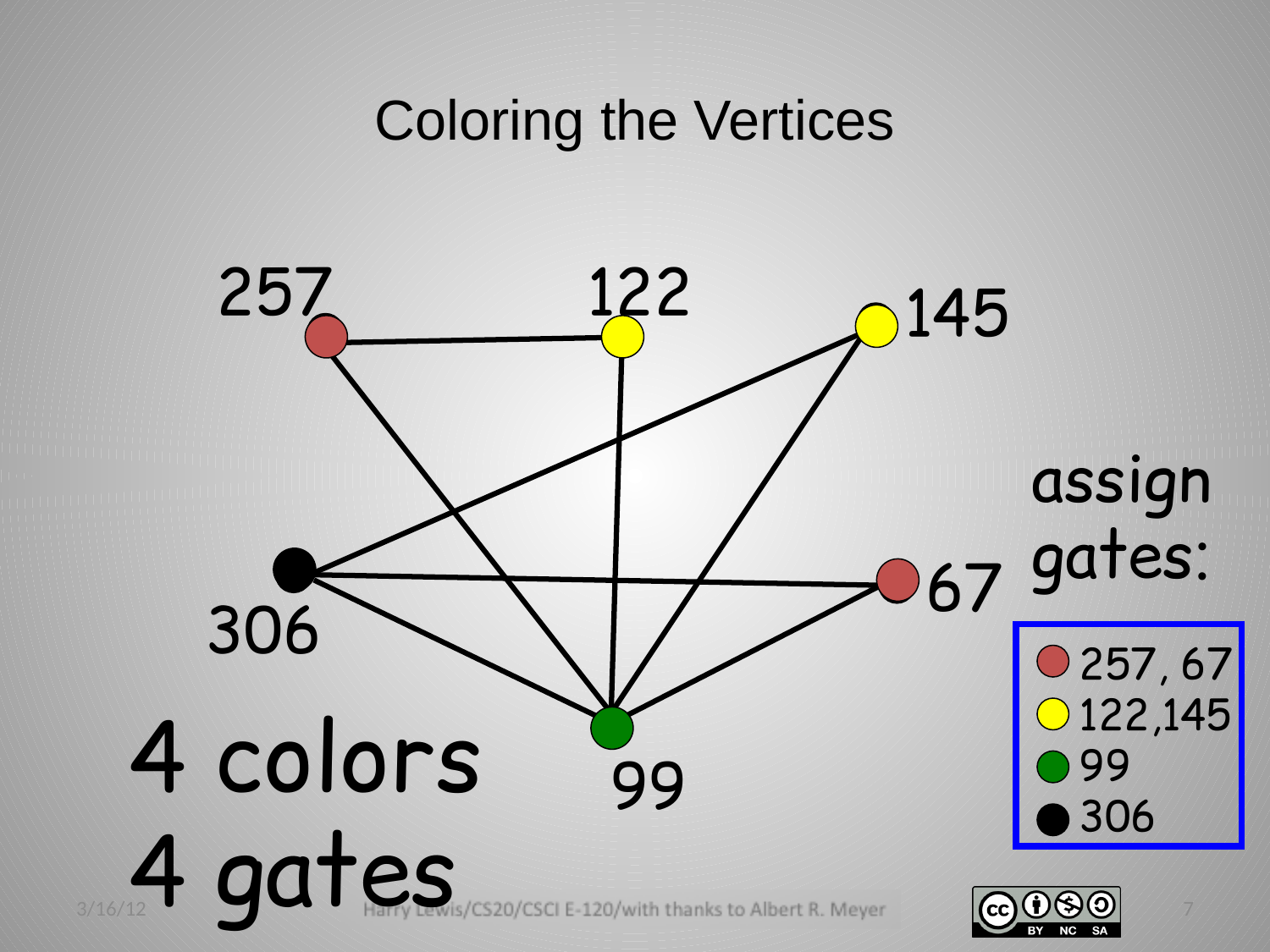

# Coloring the Vertices
257
122
145

67
306
99

assign
gates:

257, 67
122,145
99
306

4 colors
4 gates

3/16/12
7